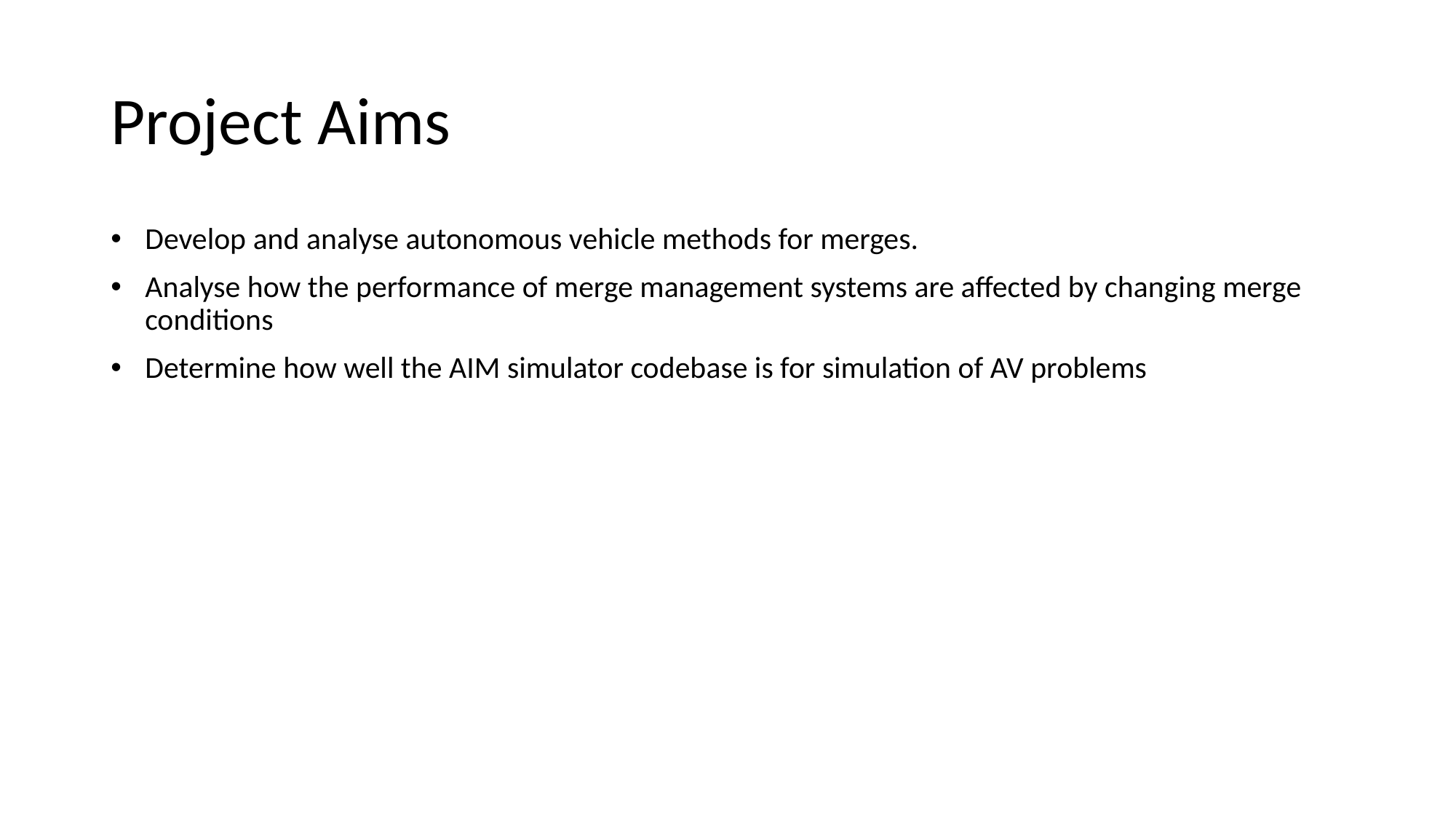

# Project Aims
Develop and analyse autonomous vehicle methods for merges.
Analyse how the performance of merge management systems are affected by changing merge conditions
Determine how well the AIM simulator codebase is for simulation of AV problems